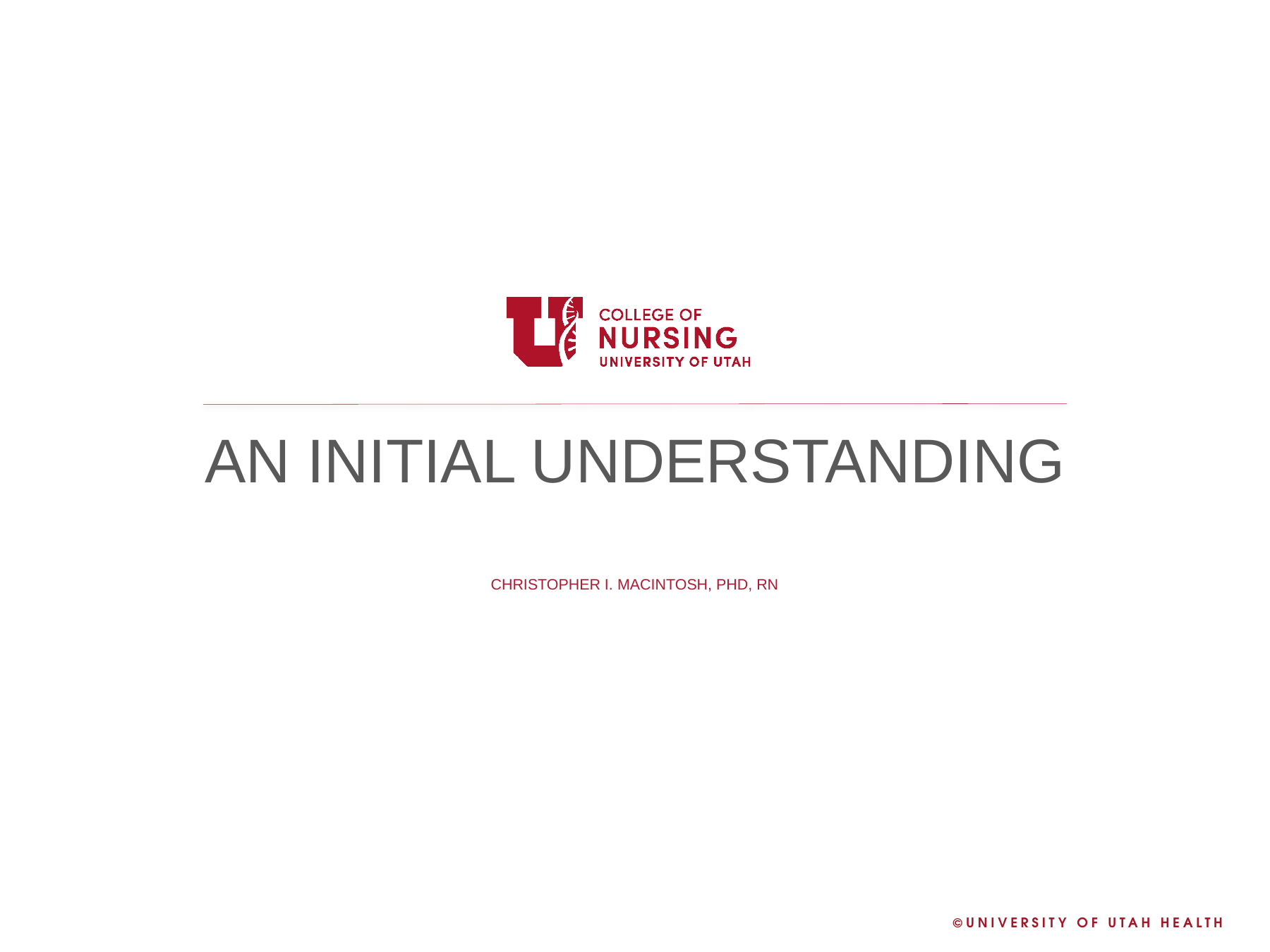

# An initial understanding
Christopher I. Macintosh, PhD, RN